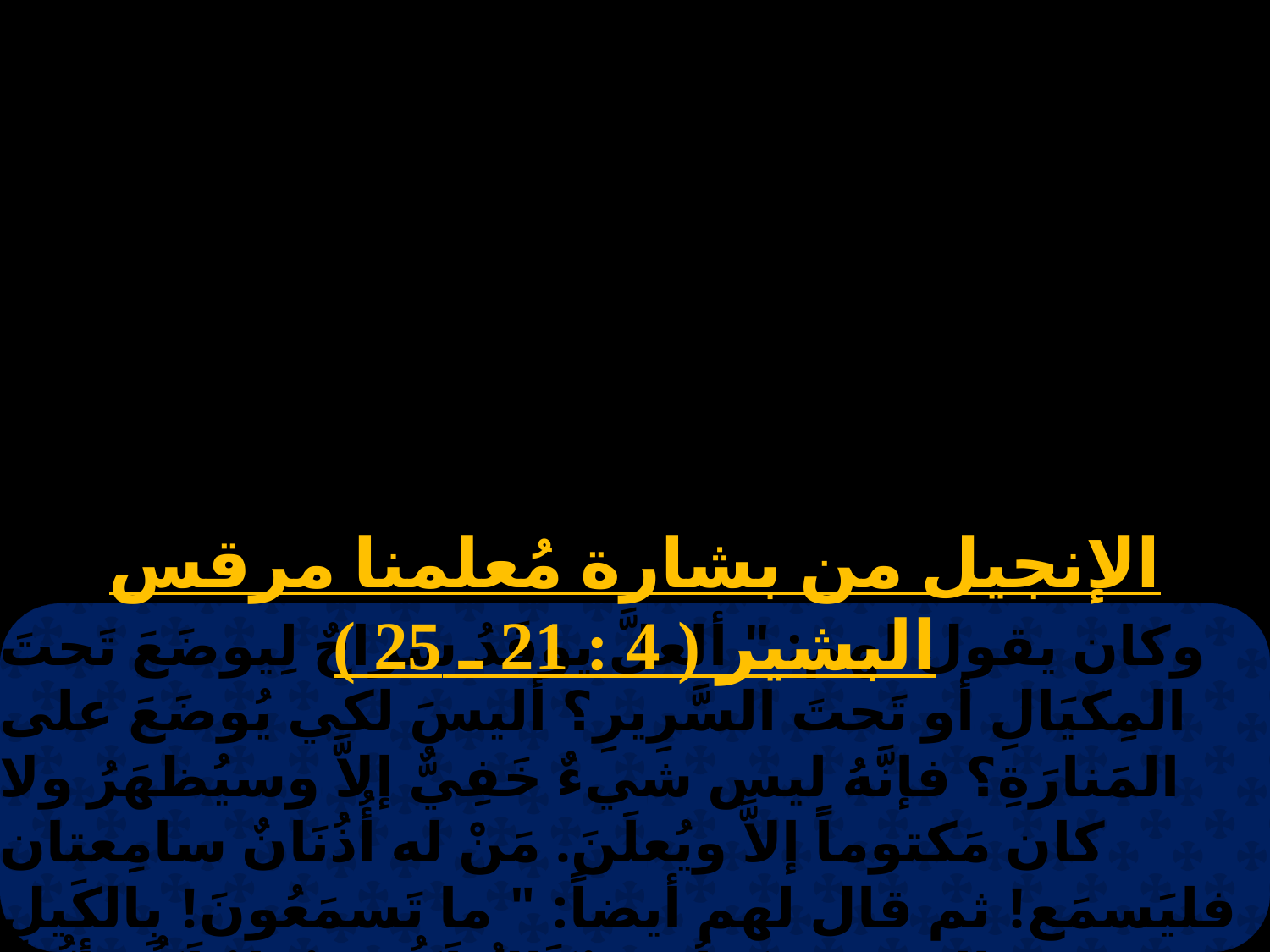

الإنجيل من بشارة مُعلمنا مرقس البشير ( 4 : 21 ـ 25 )
وكان يقول لهم: " ألعلَّ يوقَدُ سراجٌ لِيوضَعَ تَحتَ المِكيَالِ أو تَحتَ السَّرِيرِ؟ أليسَ لكي يُوضَعَ على المَنارَةِ؟ فإنَّهُ ليس شيءٌ خَفِيٌّ إلاَّ وسيُظهَرُ ولا كان مَكتوماً إلاَّ ويُعلَنَ. مَنْ له أُذُنَانٌ سامِعتان فليَسمَع! ثم قال لهم أيضاً: " ما تَسمَعُونَ! بِالكَيلِ الذي بِهِ تَكِيلُونَ يُكَالُ لَكُم ويُزَادُ لَكُم أيُّها السَّامِعونَ. فإنَّ مَنْ له يُعطَى ويُزَادُ، ومَنْ ليس لهُ فالذي عِندَهُ يُنزَعُ منهُ".